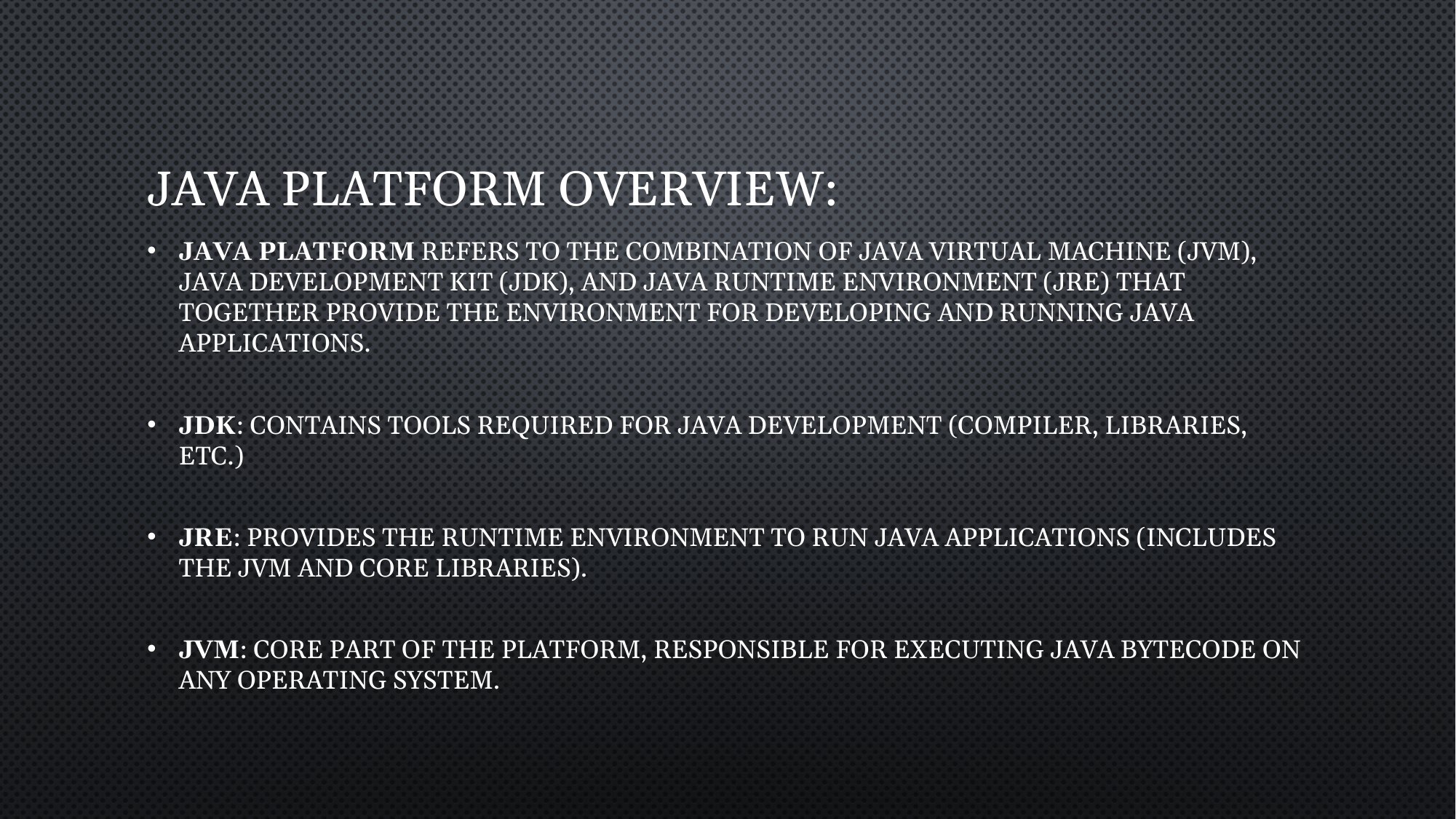

# Java Platform Overview:
Java Platform refers to the combination of Java Virtual Machine (JVM), Java Development Kit (JDK), and Java Runtime Environment (JRE) that together provide the environment for developing and running Java applications.

JDK: Contains tools required for Java development (compiler, libraries, etc.)

JRE: Provides the runtime environment to run Java applications (includes the JVM and core libraries).

JVM: Core part of the platform, responsible for executing Java bytecode on any operating system.